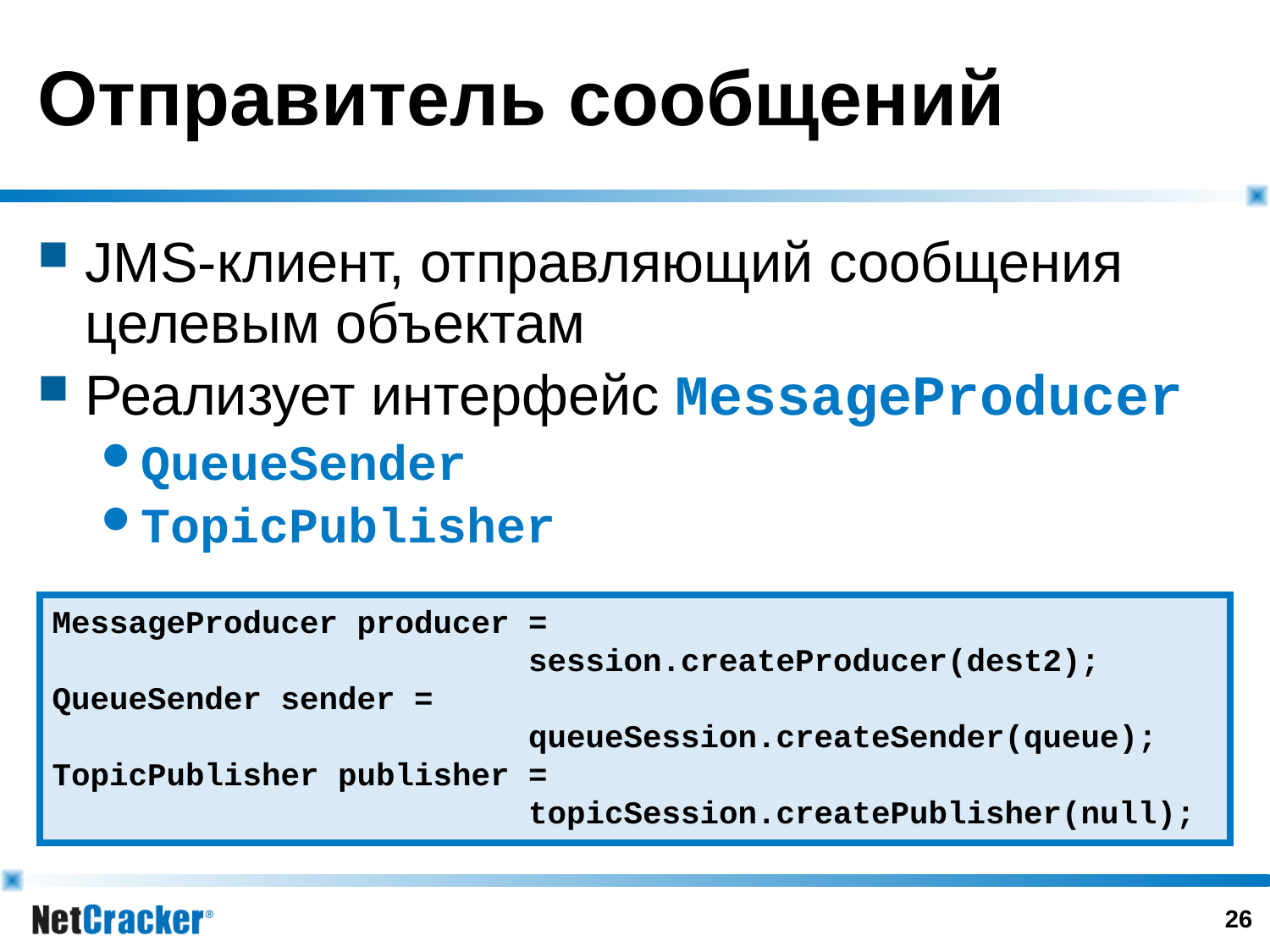

# Отправитель сообщений
JMS-клиент, отправляющий сообщения целевым объектам
Реализует интерфейс MessageProducer
QueueSender
TopicPublisher

MessageProducer producer =
                         session.createProducer(dest2);
QueueSender sender =
                         queueSession.createSender(queue);
TopicPublisher publisher =
                         topicSession.createPublisher(null);
26